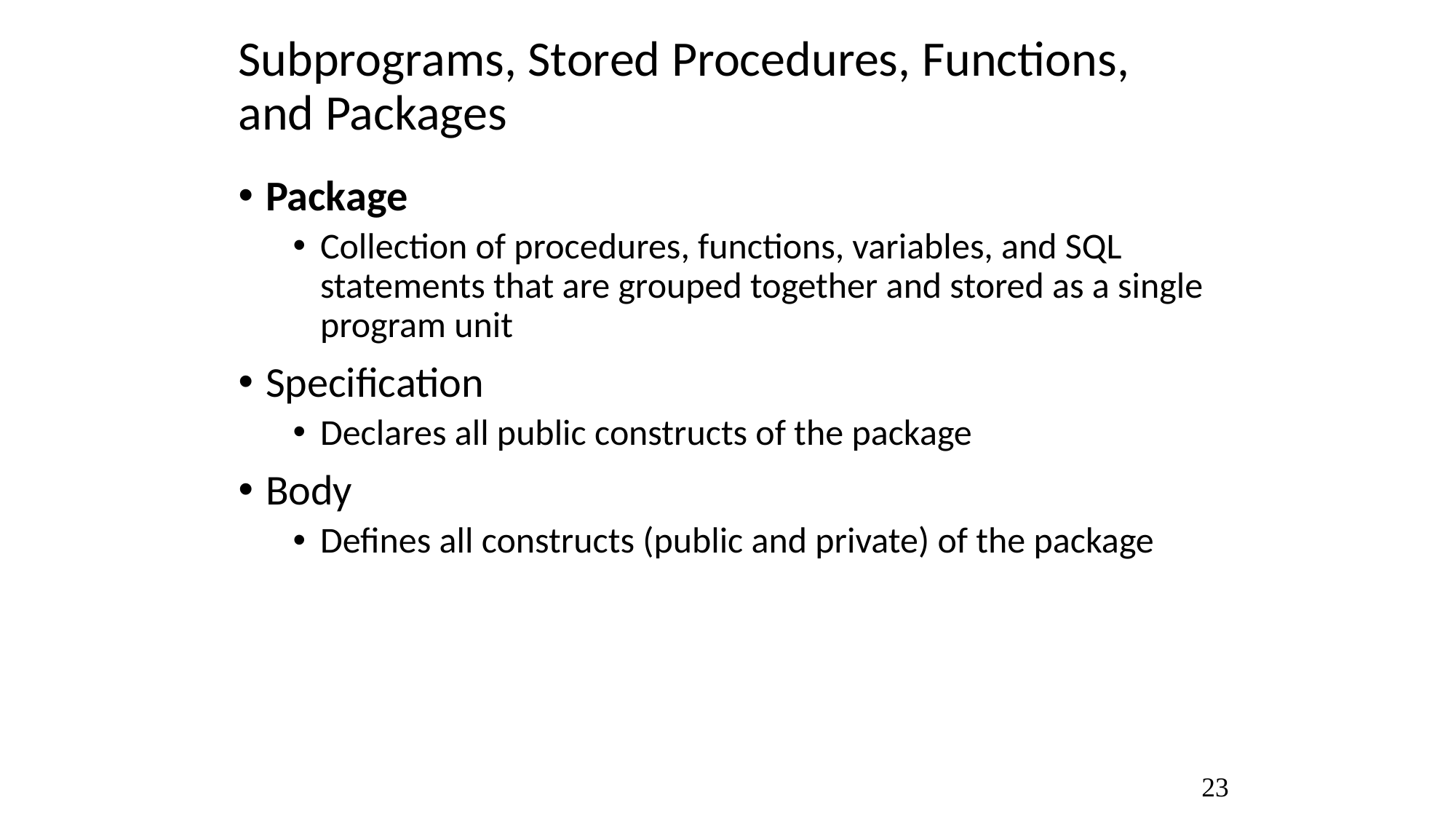

# Subprograms, Stored Procedures, Functions, and Packages
Package
Collection of procedures, functions, variables, and SQL statements that are grouped together and stored as a single program unit
Specification
Declares all public constructs of the package
Body
Defines all constructs (public and private) of the package
23